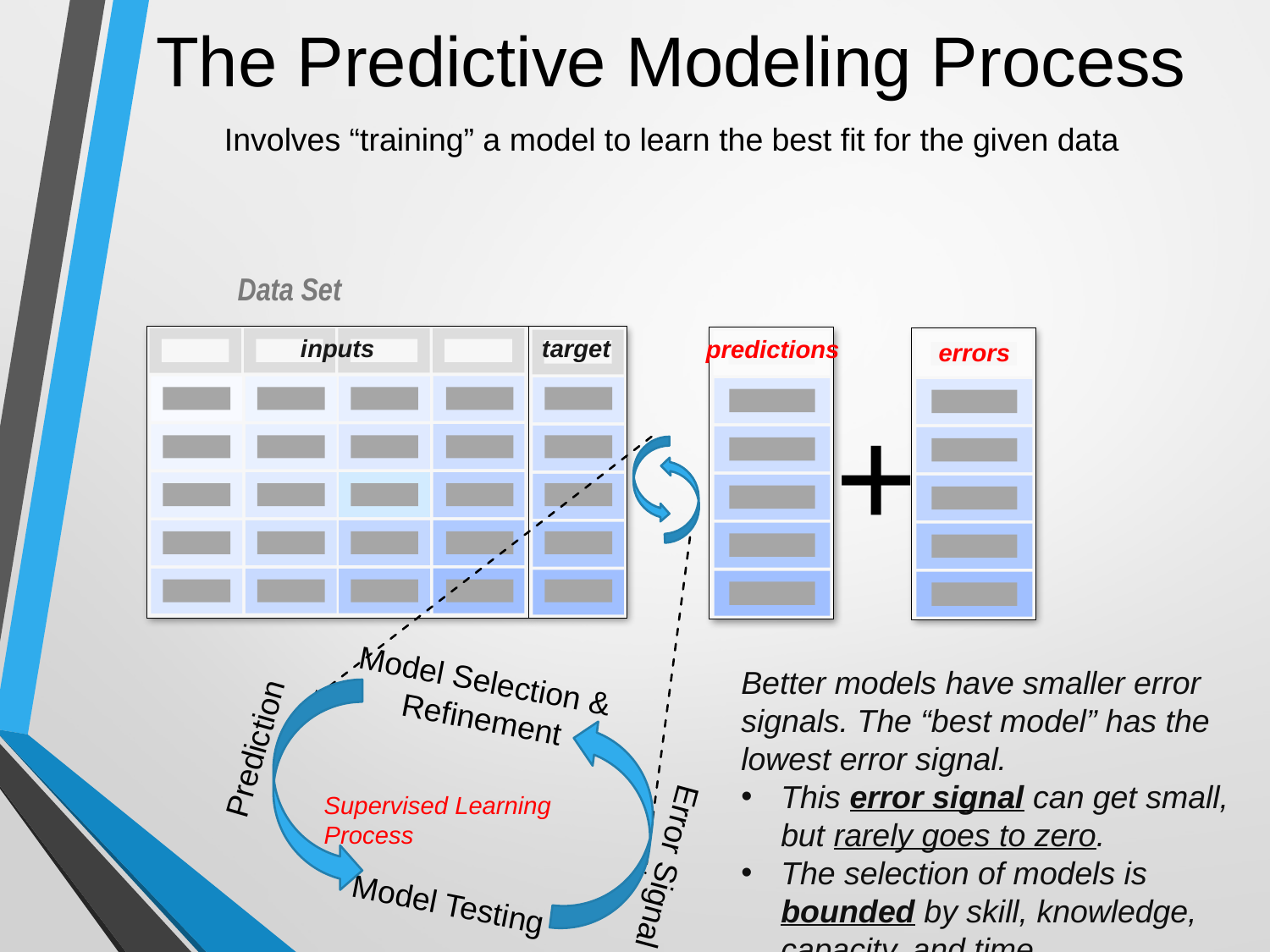

# The Predictive Modeling Process
Involves “training” a model to learn the best fit for the given data
Data Set

target

inputs

predictions

errors

+

Model Selection &
Refinement
Better models have smaller error signals. The “best model” has the lowest error signal.
This error signal can get small, but rarely goes to zero.
The selection of models is bounded by skill, knowledge, capacity, and time

Prediction
Supervised Learning Process
Error Signal
Model Testing